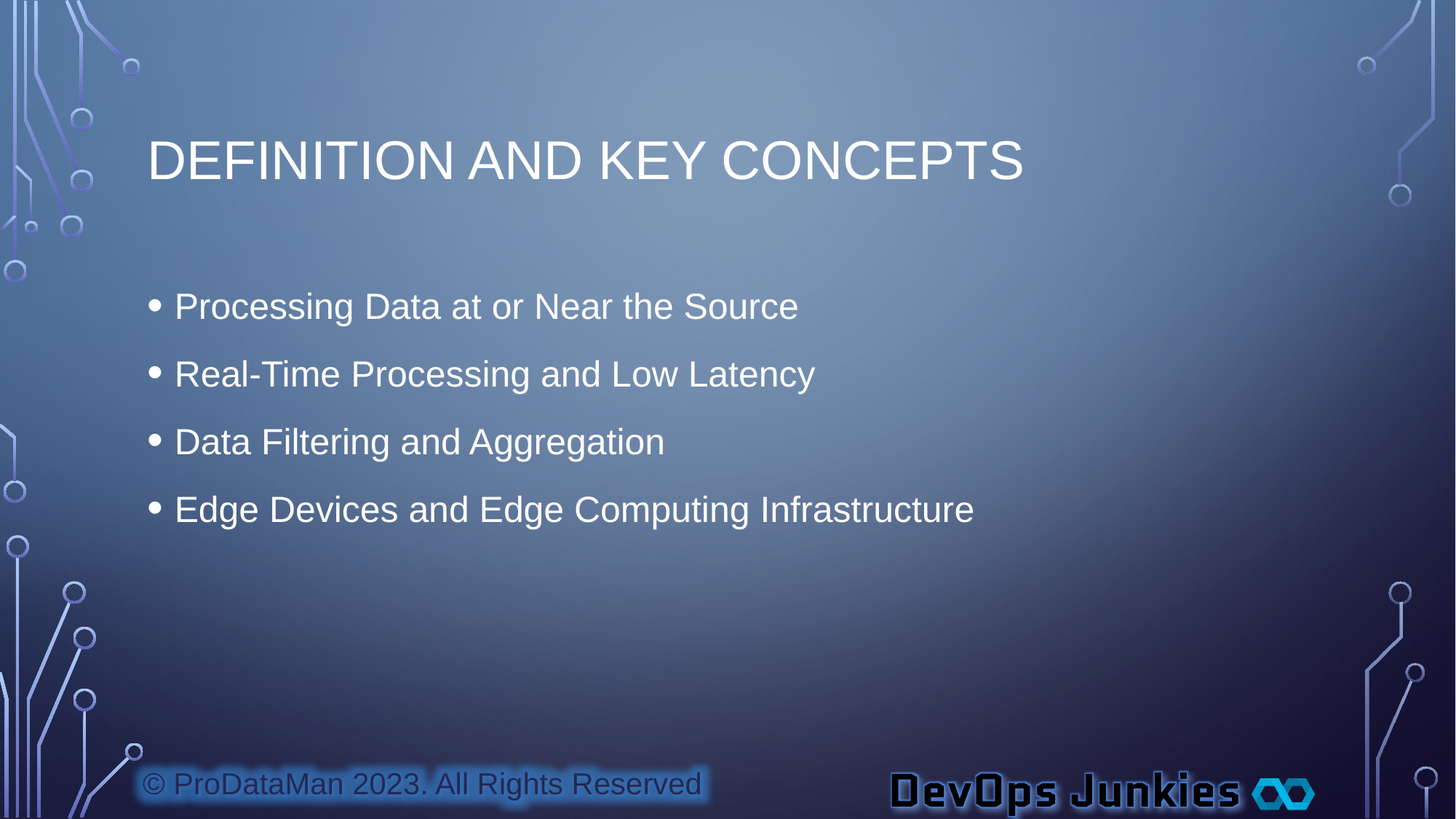

# Definition and Key Concepts
Processing Data at or Near the Source
Real-Time Processing and Low Latency
Data Filtering and Aggregation
Edge Devices and Edge Computing Infrastructure